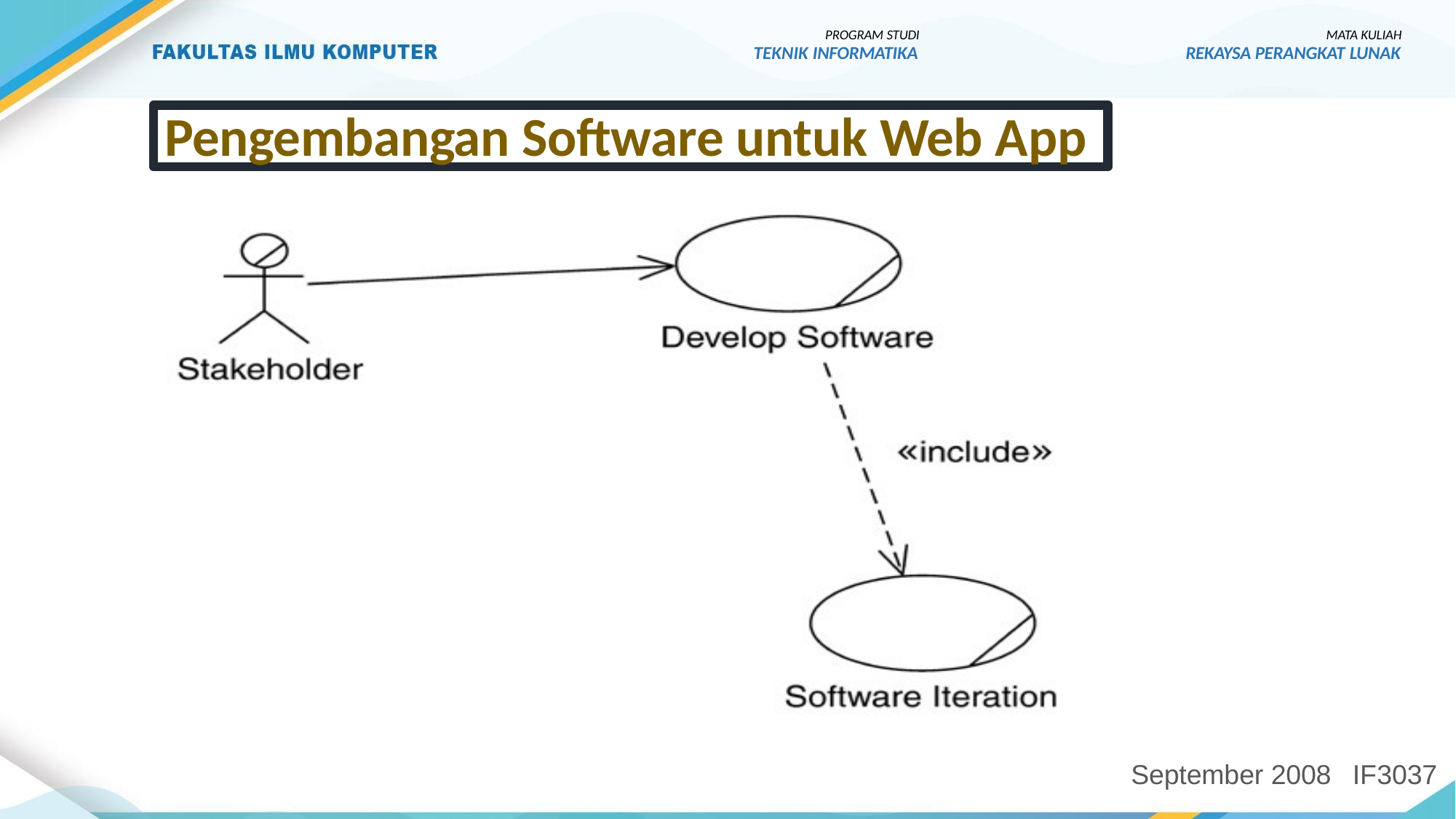

PROGRAM STUDI
TEKNIK INFORMATIKA
MATA KULIAH
REKAYSA PERANGKAT LUNAK
Pengembangan Software untuk Web App

September 2008
IF3037